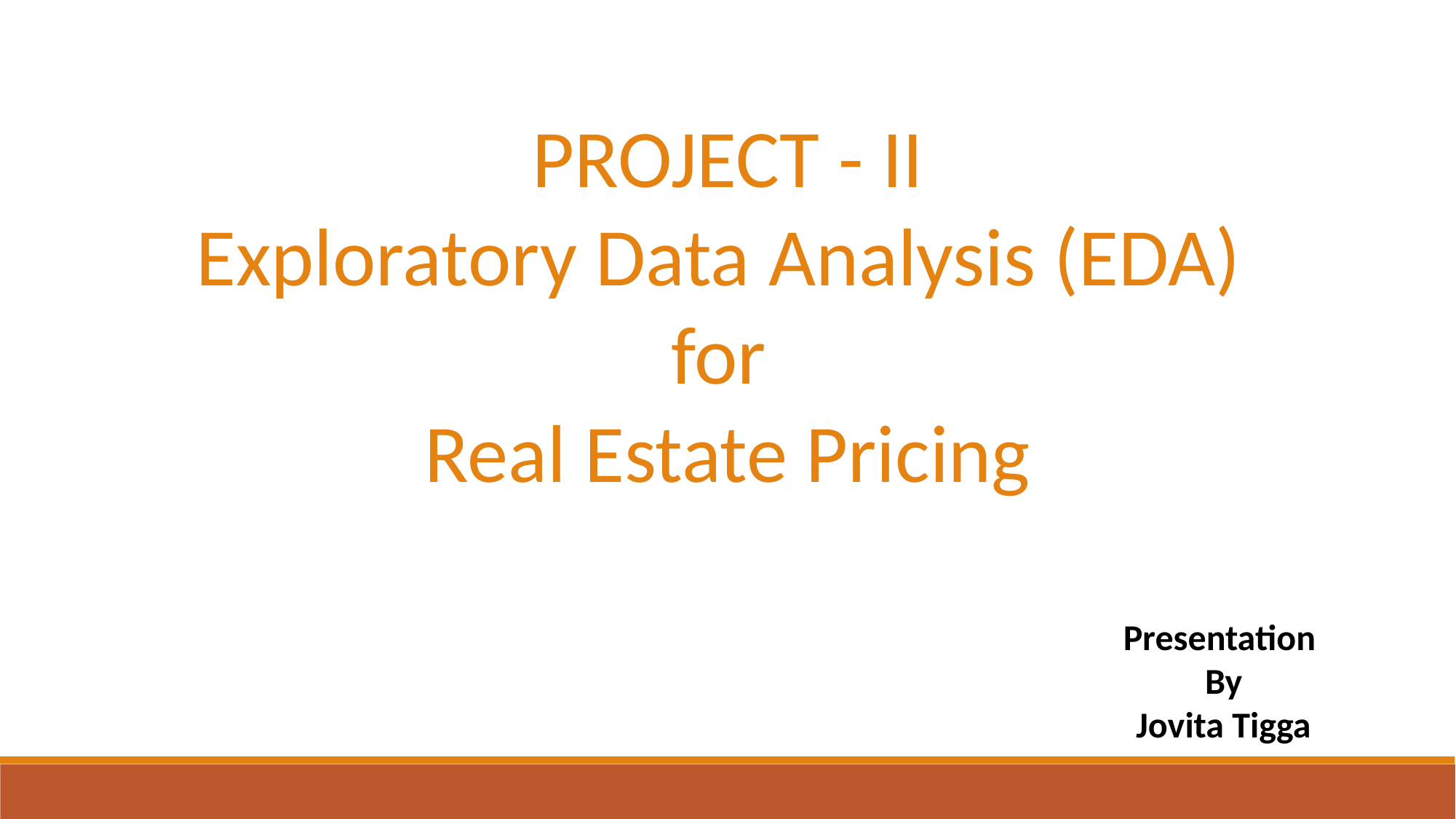

PROJECT - II
Exploratory Data Analysis (EDA)
for
Real Estate Pricing
Presentation
By
Jovita Tigga